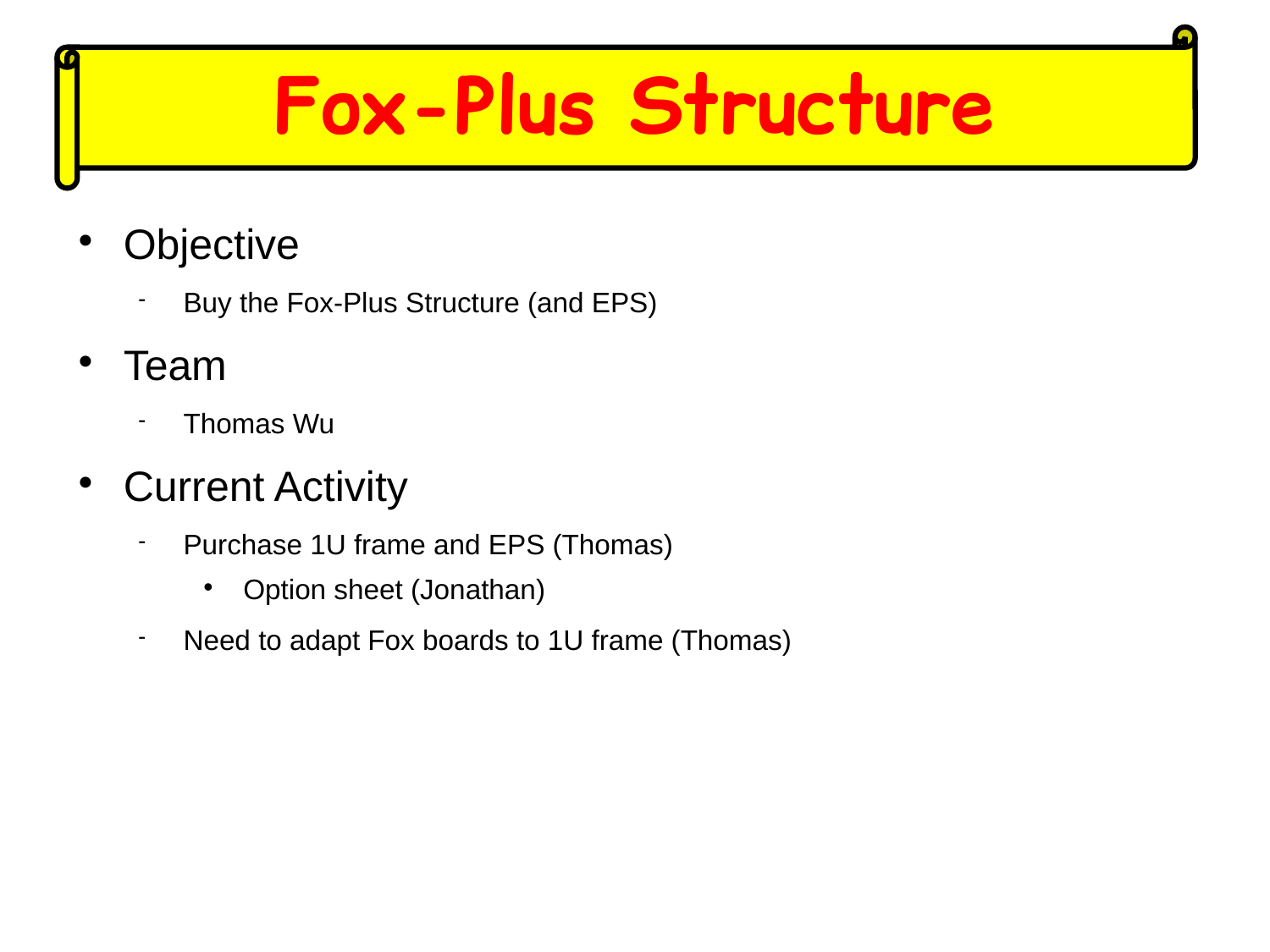

Fox-Plus Structure
# Objective
Buy the Fox-Plus Structure (and EPS)
Team
Thomas Wu
Current Activity
Purchase 1U frame and EPS (Thomas)
Option sheet (Jonathan)
Need to adapt Fox boards to 1U frame (Thomas)